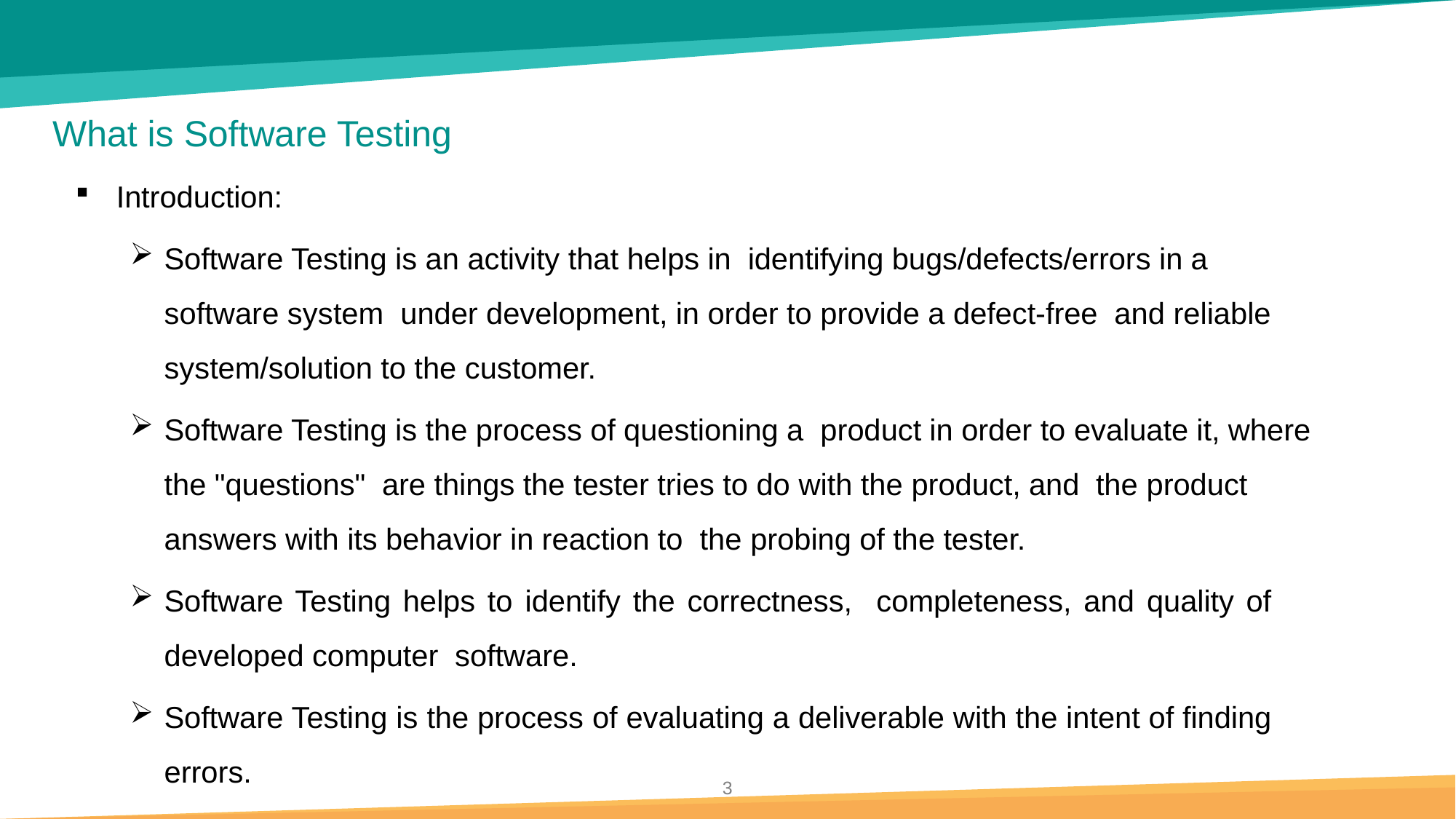

# What is Software Testing
Introduction:
Software Testing is an activity that helps in  identifying bugs/defects/errors in a software system  under development, in order to provide a defect-free  and reliable system/solution to the customer.
Software Testing is the process of questioning a  product in order to evaluate it, where the "questions"  are things the tester tries to do with the product, and  the product answers with its behavior in reaction to  the probing of the tester.
Software Testing helps to identify the correctness,  completeness, and quality of developed computer  software.Testing is the process of evatent of finding errors.
Software Testing is the process of evaluating a deliverable with the intent of finding errors.